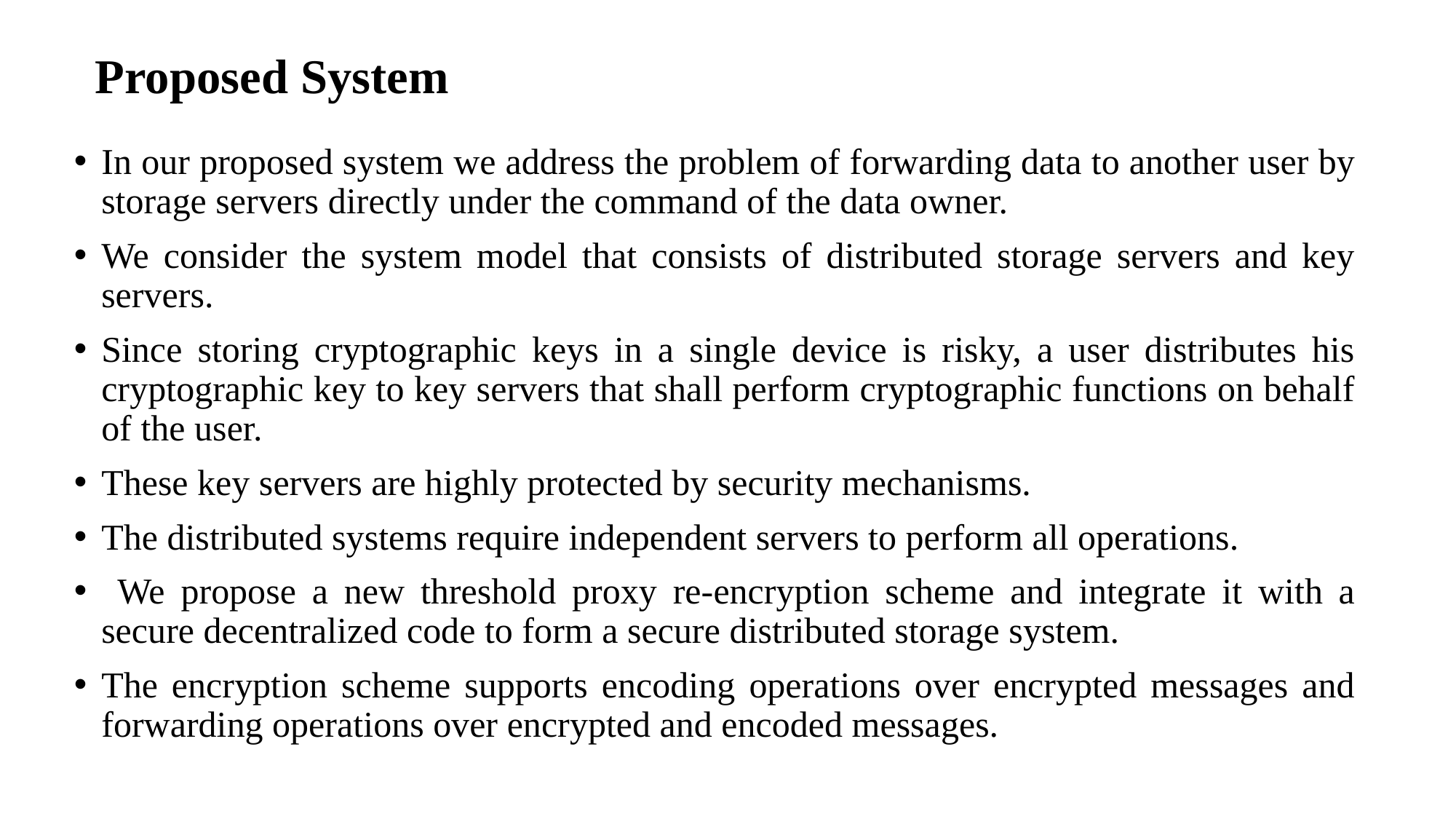

# Proposed System
In our proposed system we address the problem of forwarding data to another user by storage servers directly under the command of the data owner.
We consider the system model that consists of distributed storage servers and key servers.
Since storing cryptographic keys in a single device is risky, a user distributes his cryptographic key to key servers that shall perform cryptographic functions on behalf of the user.
These key servers are highly protected by security mechanisms.
The distributed systems require independent servers to perform all operations.
 We propose a new threshold proxy re-encryption scheme and integrate it with a secure decentralized code to form a secure distributed storage system.
The encryption scheme supports encoding operations over encrypted messages and forwarding operations over encrypted and encoded messages.